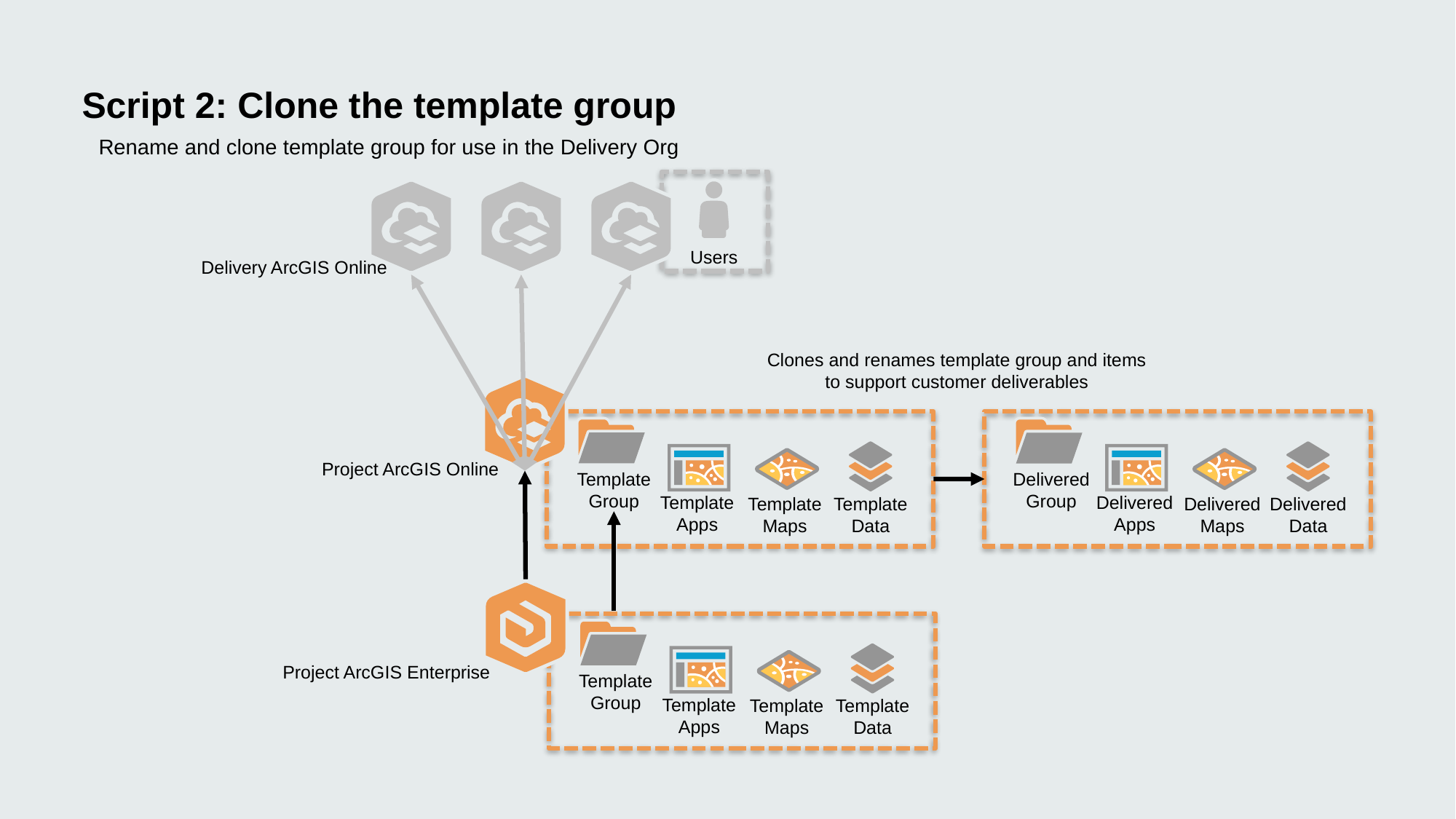

# Script 2: Clone the template group
Rename and clone template group for use in the Delivery Org

Users

Delivery ArcGIS Online
Clones and renames template group and items to support customer deliverables

Project ArcGIS Online

Template Group

Template
Data

Template
Apps

Template
Maps

Delivered Group

Delivered
Data

Delivered
Apps

Delivered
Maps

Project ArcGIS Enterprise

Template Group

Template
Data

Template
Apps

Template
Maps